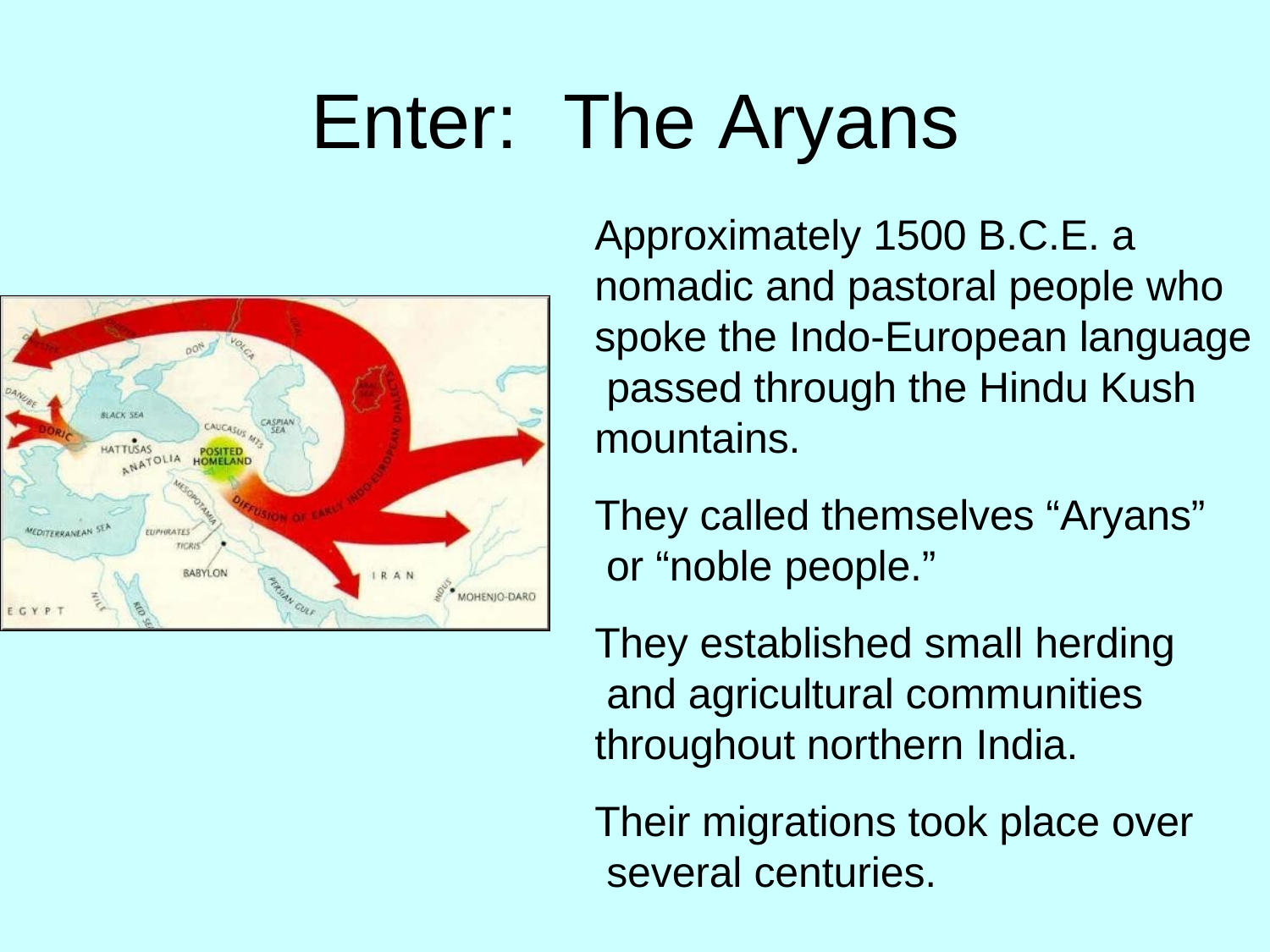

# Enter:	The Aryans
Approximately 1500 B.C.E. a  nomadic and pastoral people who  spoke the Indo-European language  passed through the Hindu Kush  mountains.
They called themselves “Aryans”  or “noble people.”
They established small herding  and agricultural communities  throughout northern India.
Their migrations took place over  several centuries.